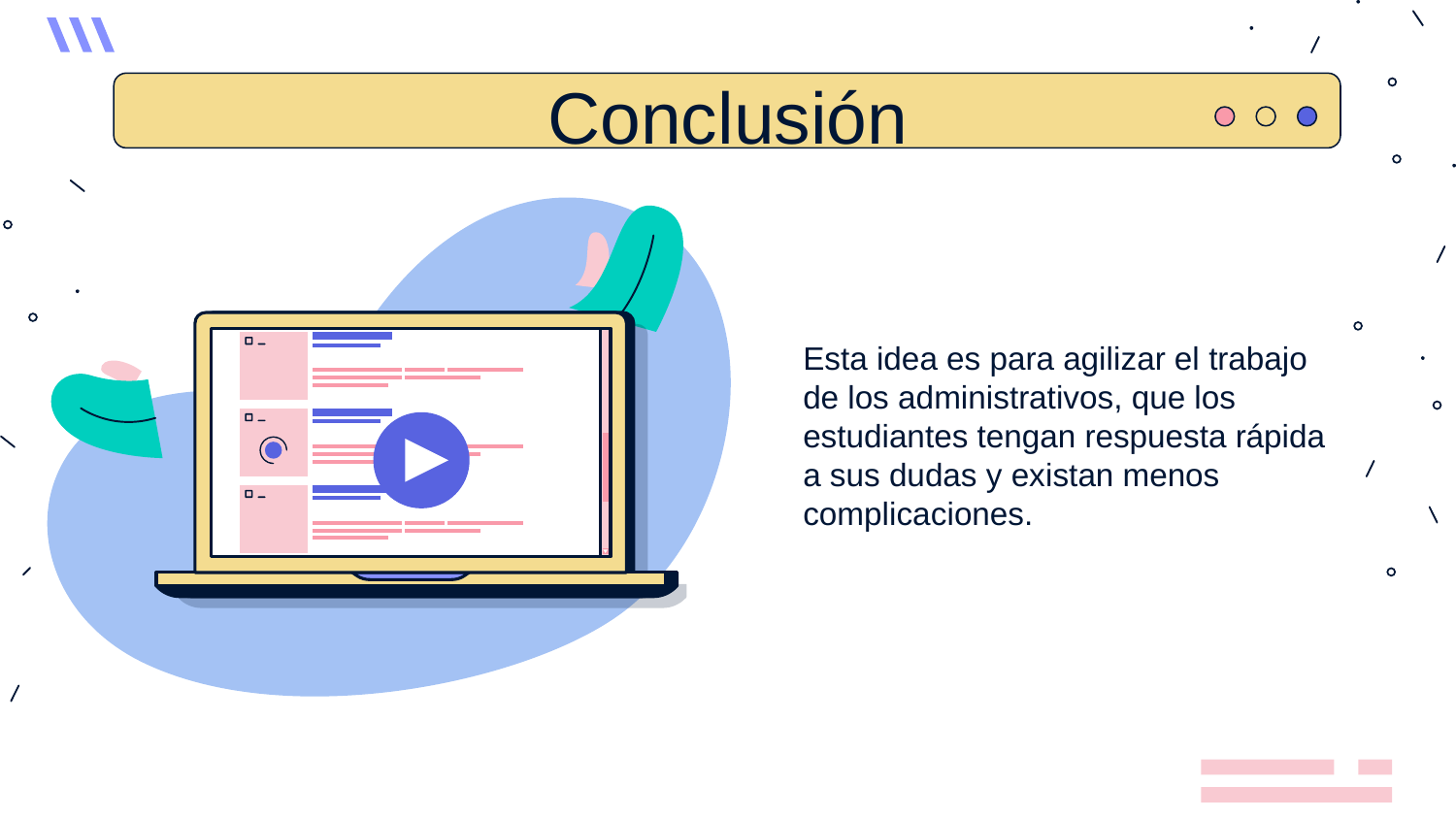

# Conclusión

Esta idea es para agilizar el trabajo de los administrativos, que los estudiantes tengan respuesta rápida a sus dudas y existan menos complicaciones.